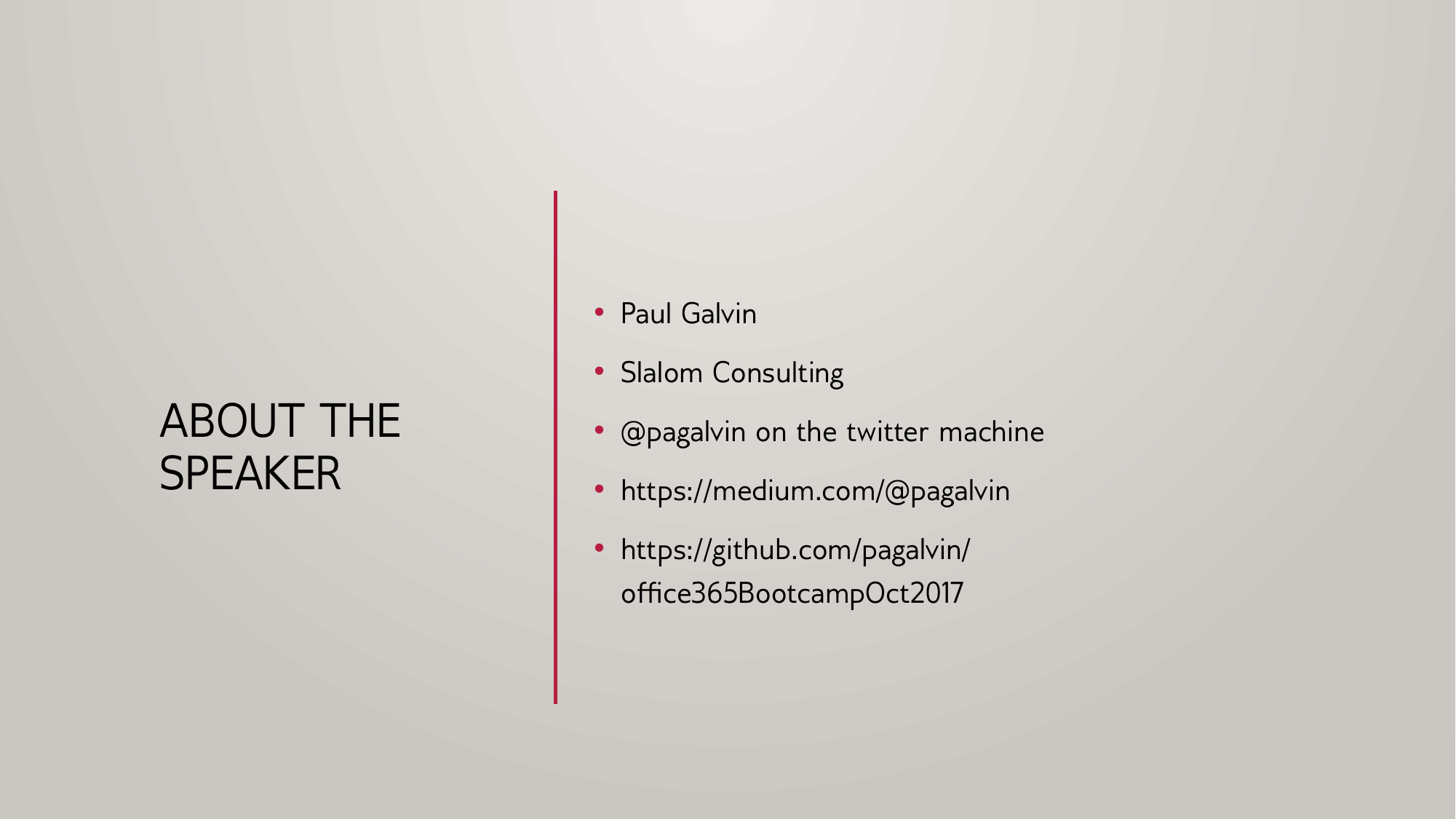

# About the speaker
Paul Galvin
Slalom Consulting
@pagalvin on the twitter machine
https://medium.com/@pagalvin
https://github.com/pagalvin/office365BootcampOct2017